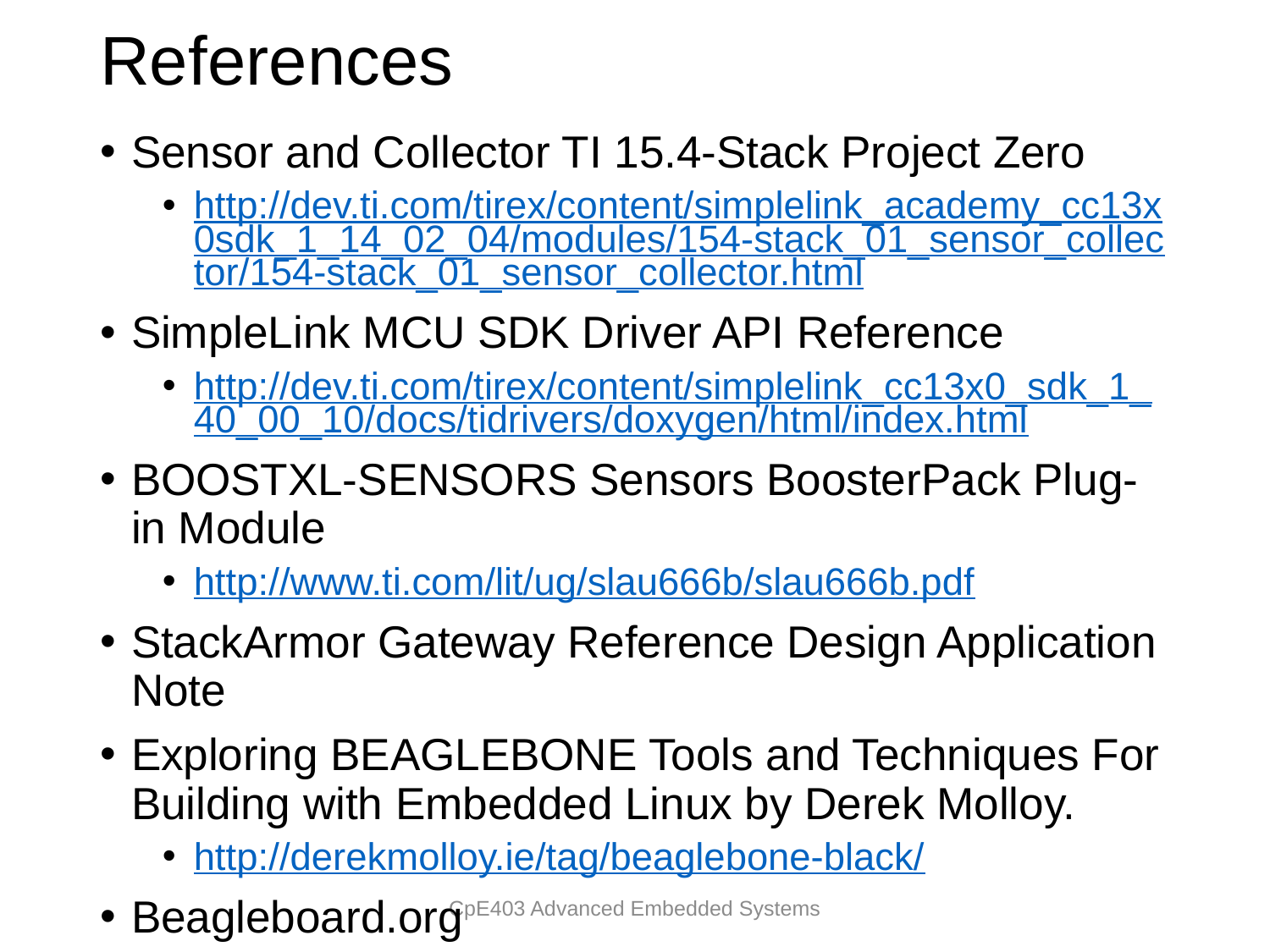

# References
Sensor and Collector TI 15.4-Stack Project Zero
http://dev.ti.com/tirex/content/simplelink_academy_cc13x0sdk_1_14_02_04/modules/154-stack_01_sensor_collector/154-stack_01_sensor_collector.html
SimpleLink MCU SDK Driver API Reference
http://dev.ti.com/tirex/content/simplelink_cc13x0_sdk_1_40_00_10/docs/tidrivers/doxygen/html/index.html
BOOSTXL-SENSORS Sensors BoosterPack Plug-in Module
http://www.ti.com/lit/ug/slau666b/slau666b.pdf
StackArmor Gateway Reference Design Application Note
Exploring BEAGLEBONE Tools and Techniques For Building with Embedded Linux by Derek Molloy.
http://derekmolloy.ie/tag/beaglebone-black/
Beagleboard.org

CpE403 Advanced Embedded Systems